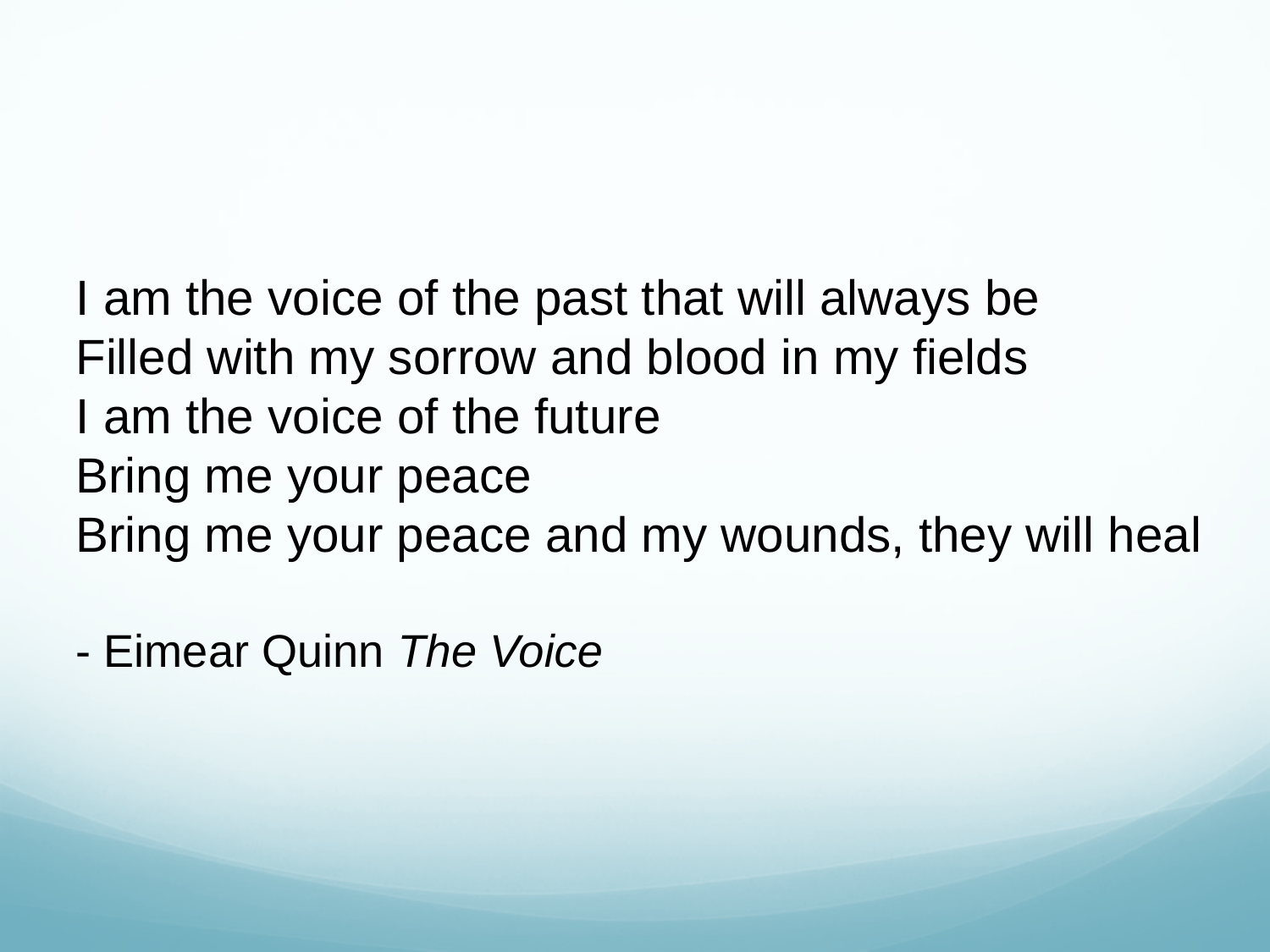

I am the voice of the past that will always be
Filled with my sorrow and blood in my fields
I am the voice of the future
Bring me your peace
Bring me your peace and my wounds, they will heal

- Eimear Quinn The Voice